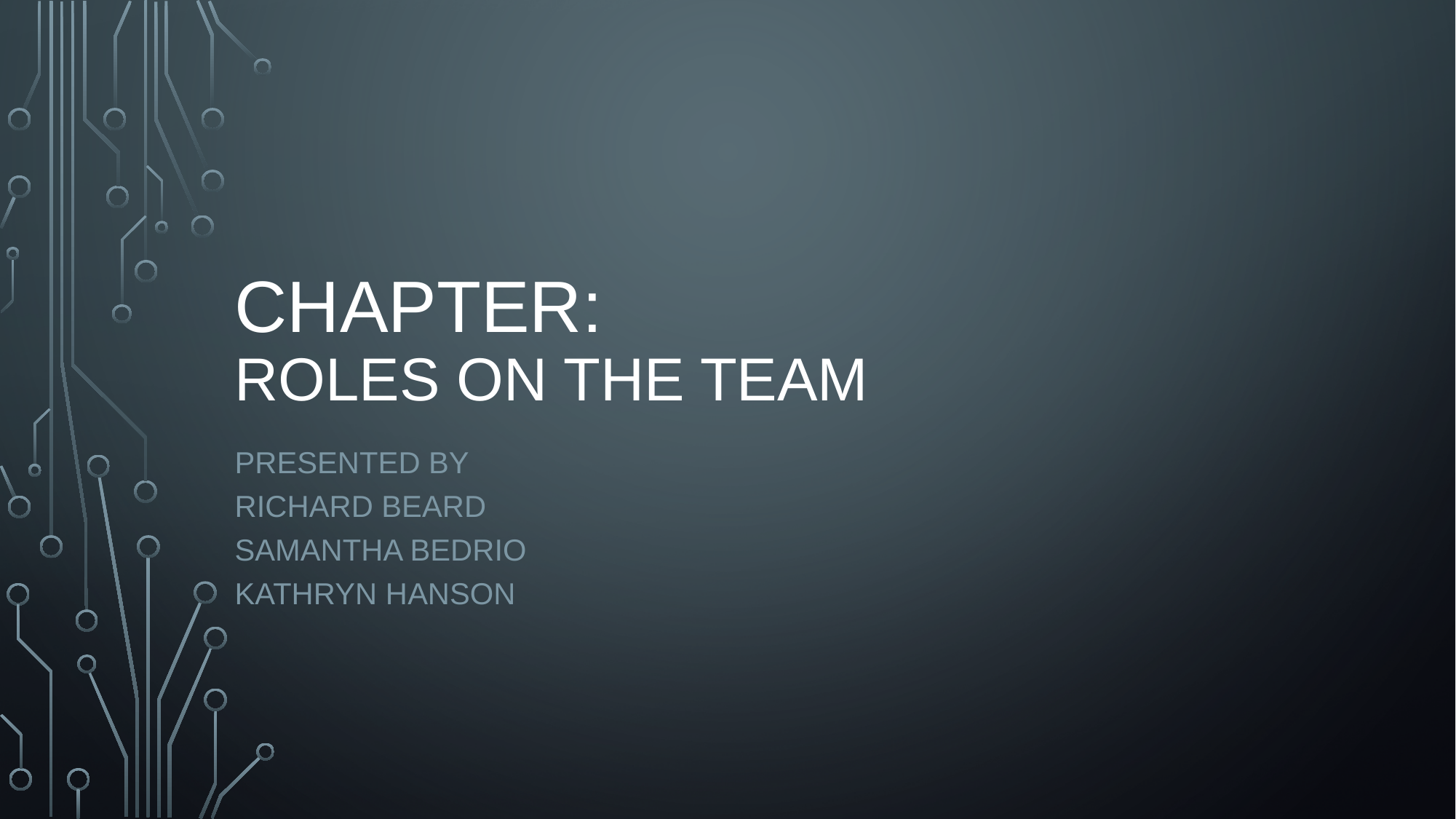

# Chapter: roles on the team
Presented by
Richard beard
Samantha bedrio
Kathryn hanson